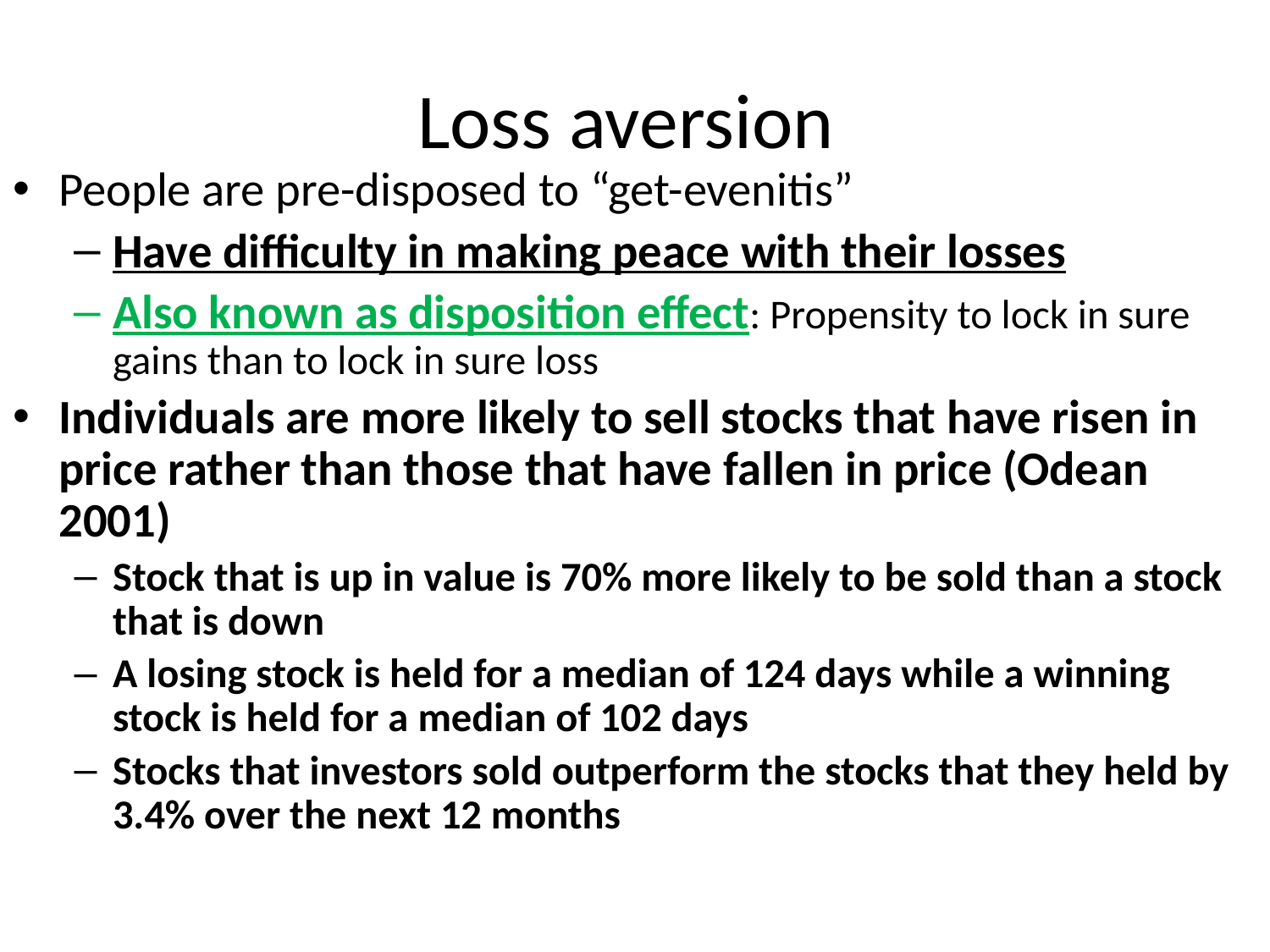

# Loss aversion
People are pre-disposed to “get-evenitis”
Have difficulty in making peace with their losses
Also known as disposition effect: Propensity to lock in sure gains than to lock in sure loss
Individuals are more likely to sell stocks that have risen in price rather than those that have fallen in price (Odean 2001)
Stock that is up in value is 70% more likely to be sold than a stock that is down
A losing stock is held for a median of 124 days while a winning stock is held for a median of 102 days
Stocks that investors sold outperform the stocks that they held by 3.4% over the next 12 months